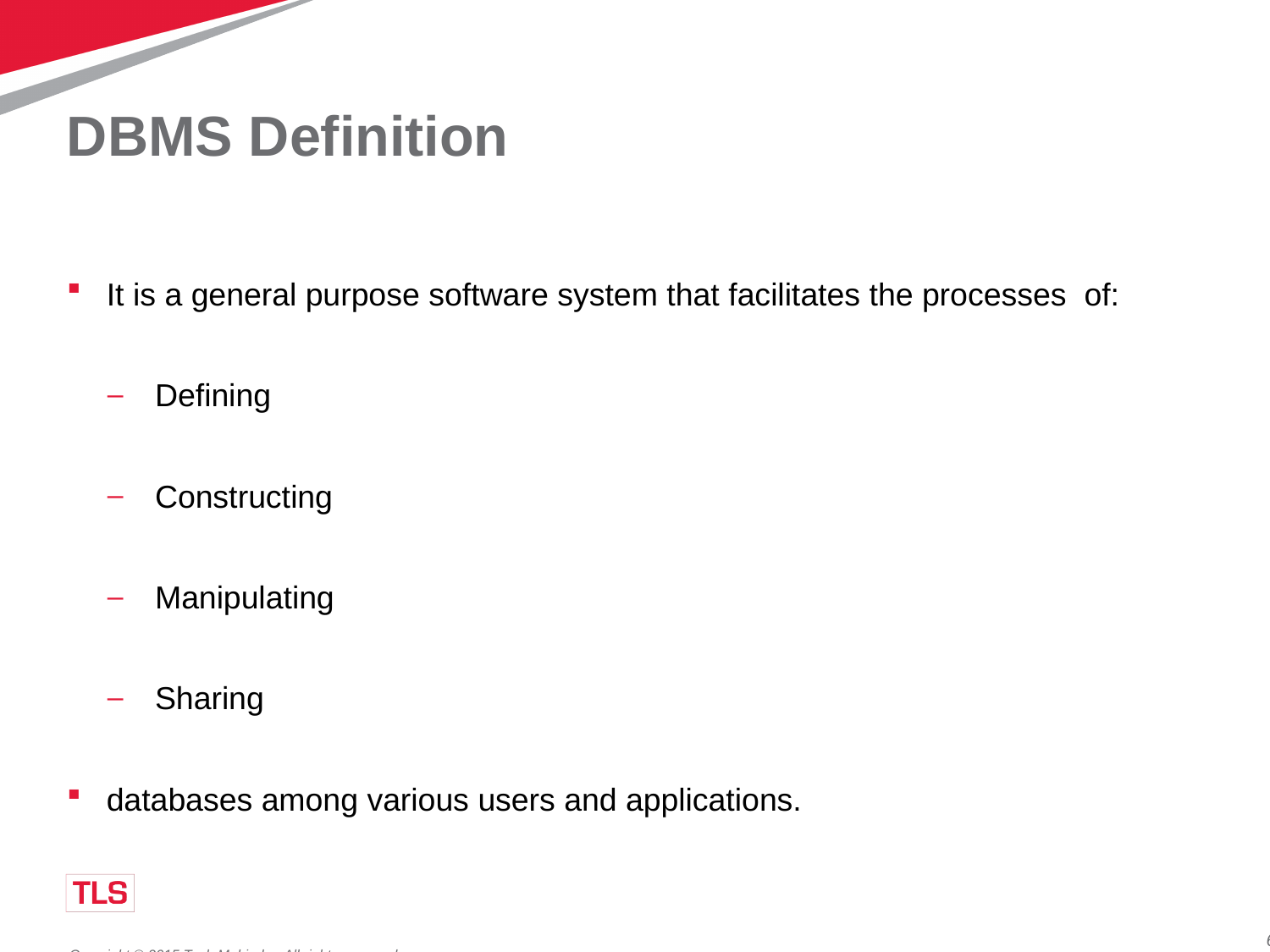

# DBMS Definition
It is a general purpose software system that facilitates the processes  of:

 Defining

 Constructing

 Manipulating

 Sharing

databases among various users and applications.